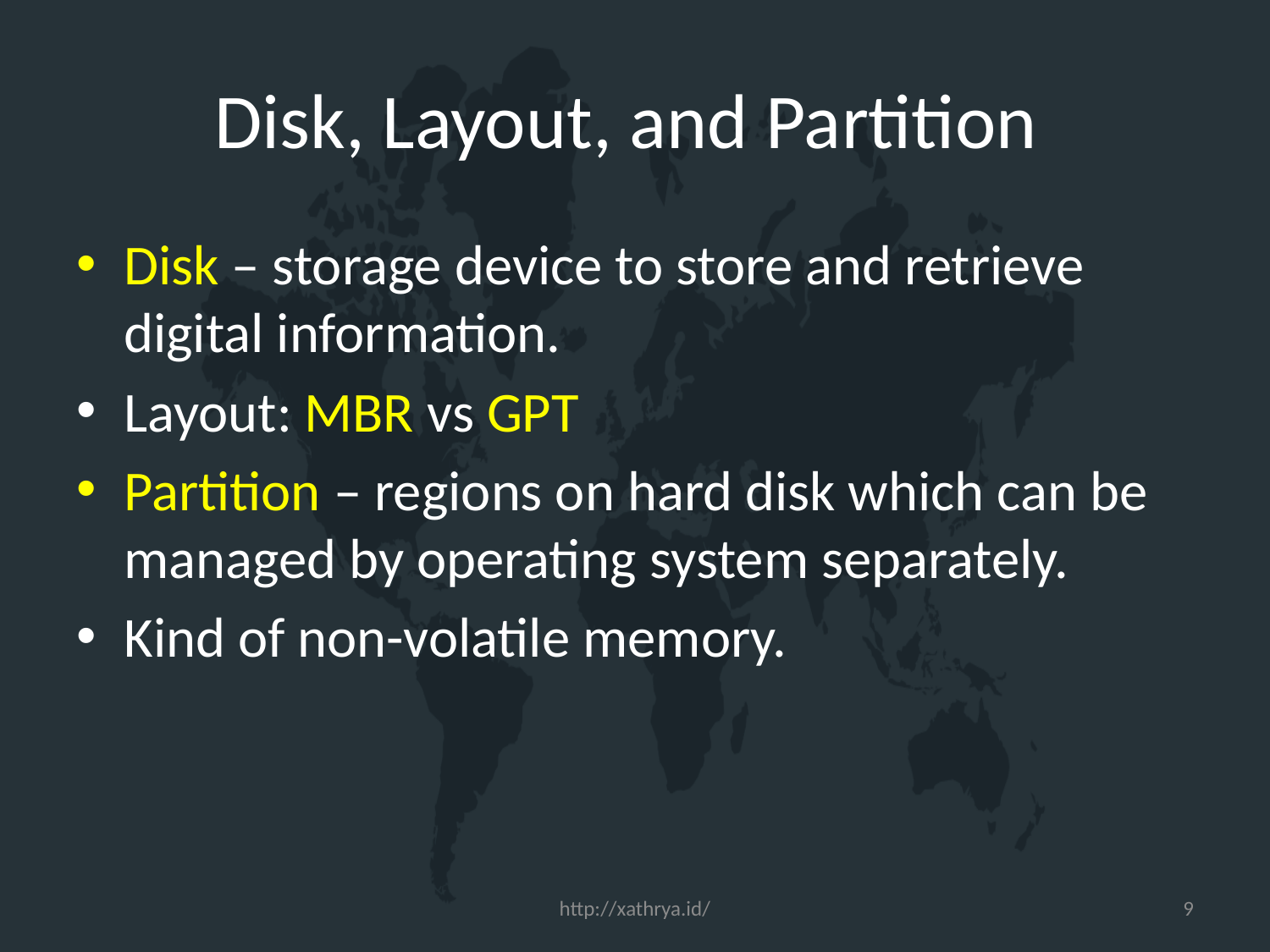

# Disk, Layout, and Partition
Disk – storage device to store and retrieve digital information.
Layout: MBR vs GPT
Partition – regions on hard disk which can be managed by operating system separately.
Kind of non-volatile memory.
http://xathrya.id/
9